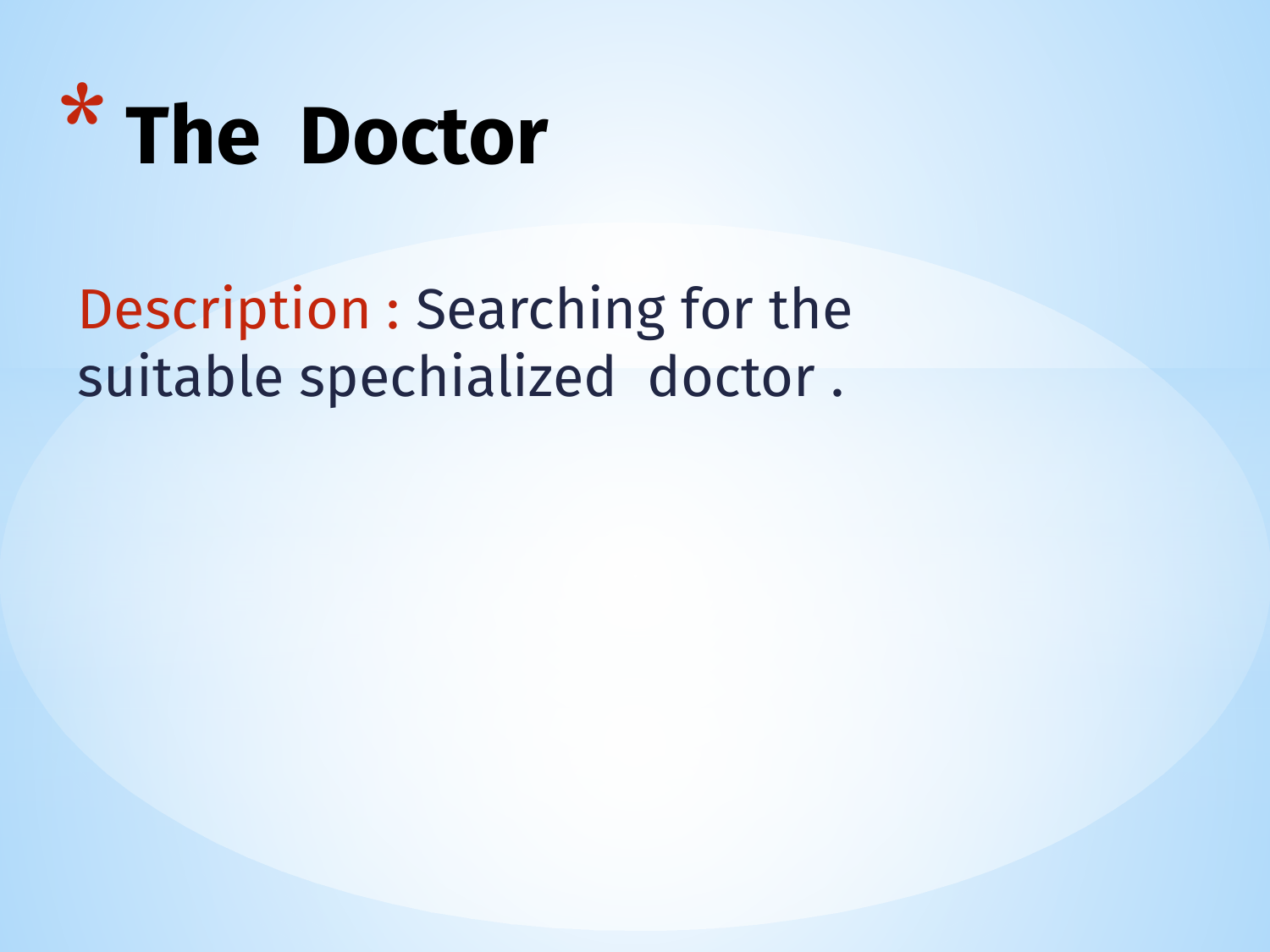

# The  Doctor
Description : Searching for the suitable spechialized  doctor .